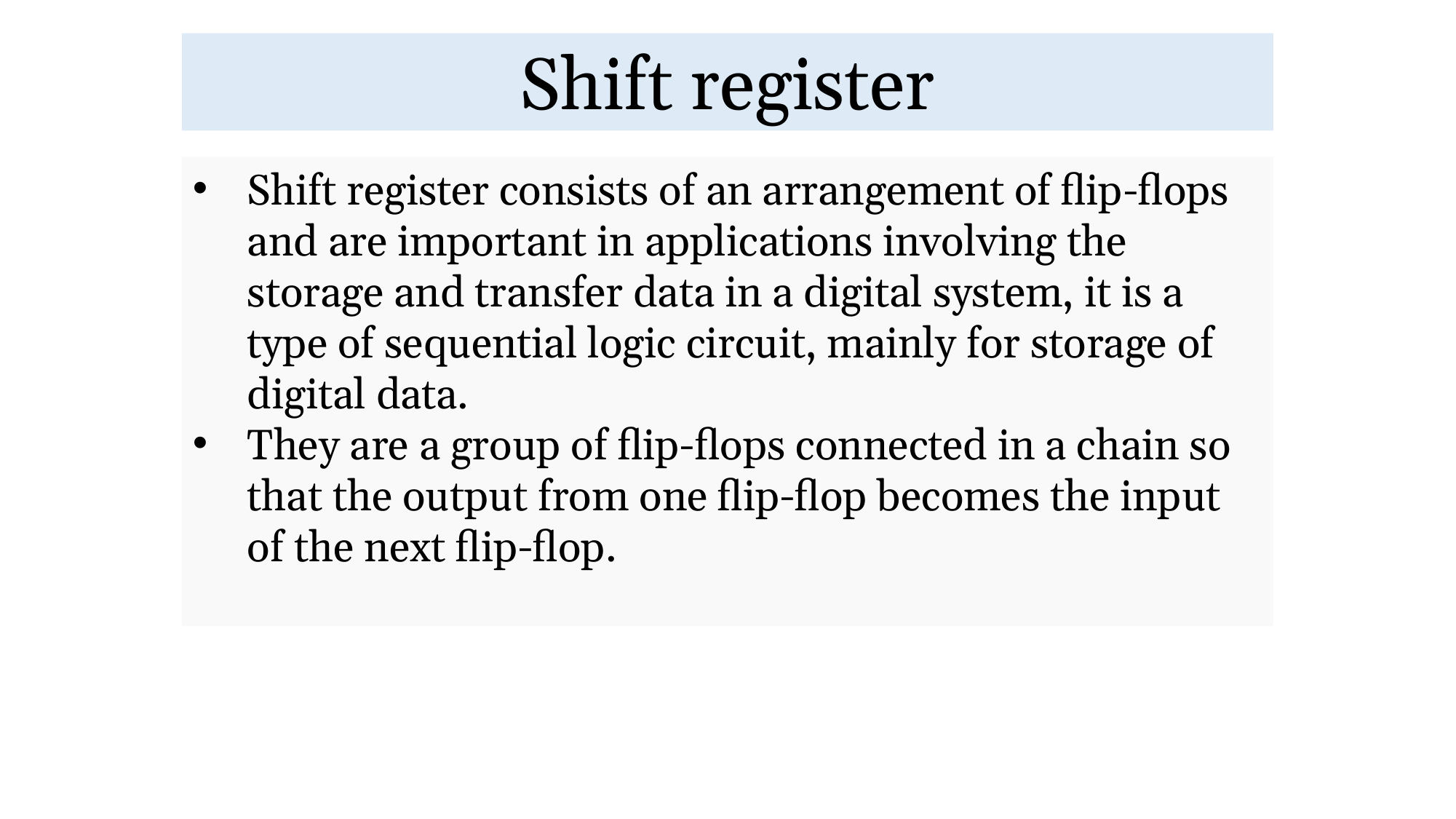

# Shift register
Shift register consists of an arrangement of flip-flops and are important in applications involving the storage and transfer data in a digital system, it is a type of sequential logic circuit, mainly for storage of digital data.
They are a group of flip-flops connected in a chain so that the output from one flip-flop becomes the input of the next flip-flop.